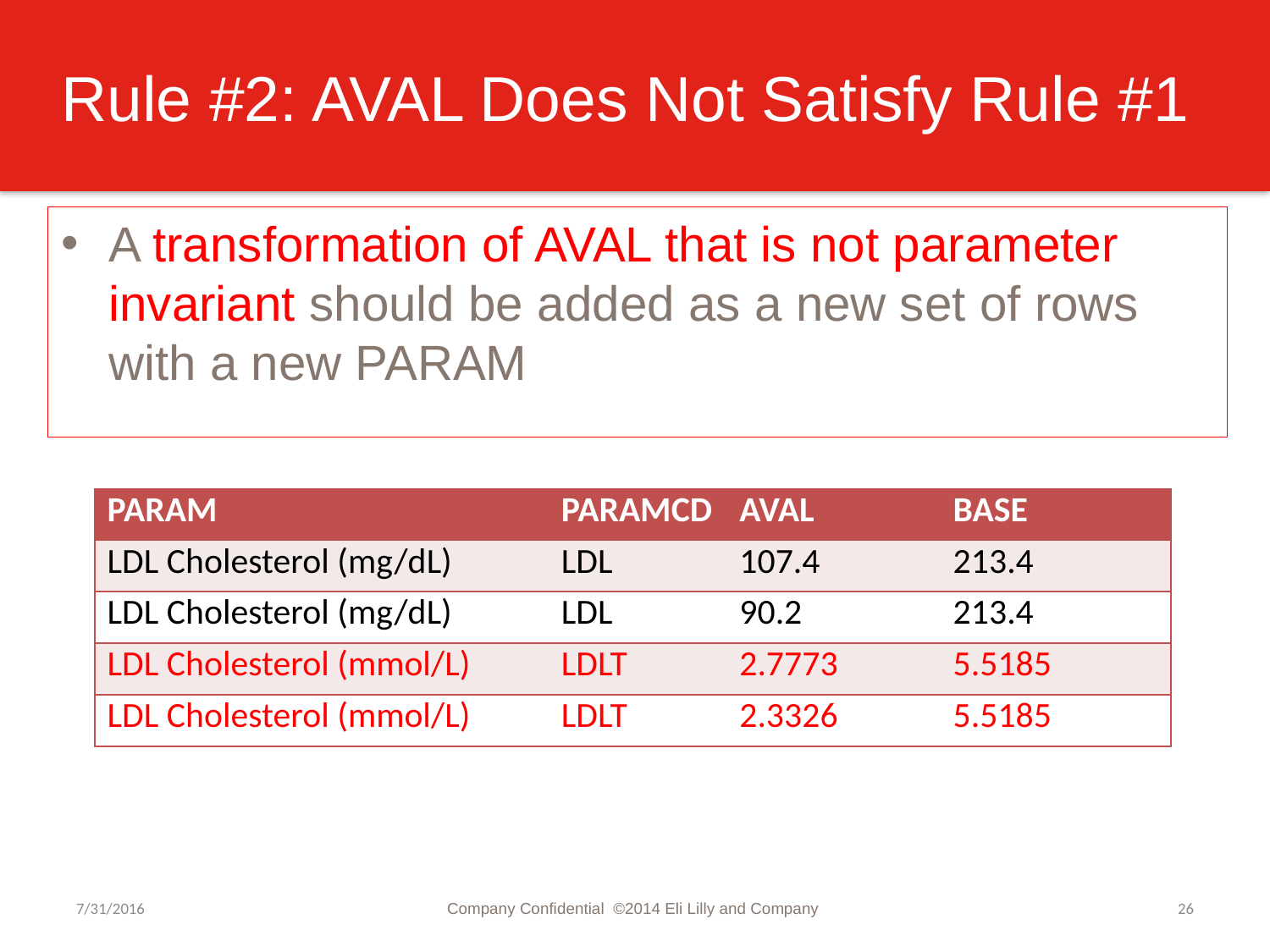

# Rule #2: AVAL Does Not Satisfy Rule #1
A transformation of AVAL that is not parameter invariant should be added as a new set of rows with a new PARAM
| PARAM | PARAMCD | AVAL | BASE |
| --- | --- | --- | --- |
| LDL Cholesterol (mg/dL) | LDL | 107.4 | 213.4 |
| LDL Cholesterol (mg/dL) | LDL | 90.2 | 213.4 |
| LDL Cholesterol (mmol/L) | LDLT | 2.7773 | 5.5185 |
| LDL Cholesterol (mmol/L) | LDLT | 2.3326 | 5.5185 |
7/31/2016
Company Confidential  ©2014 Eli Lilly and Company
26